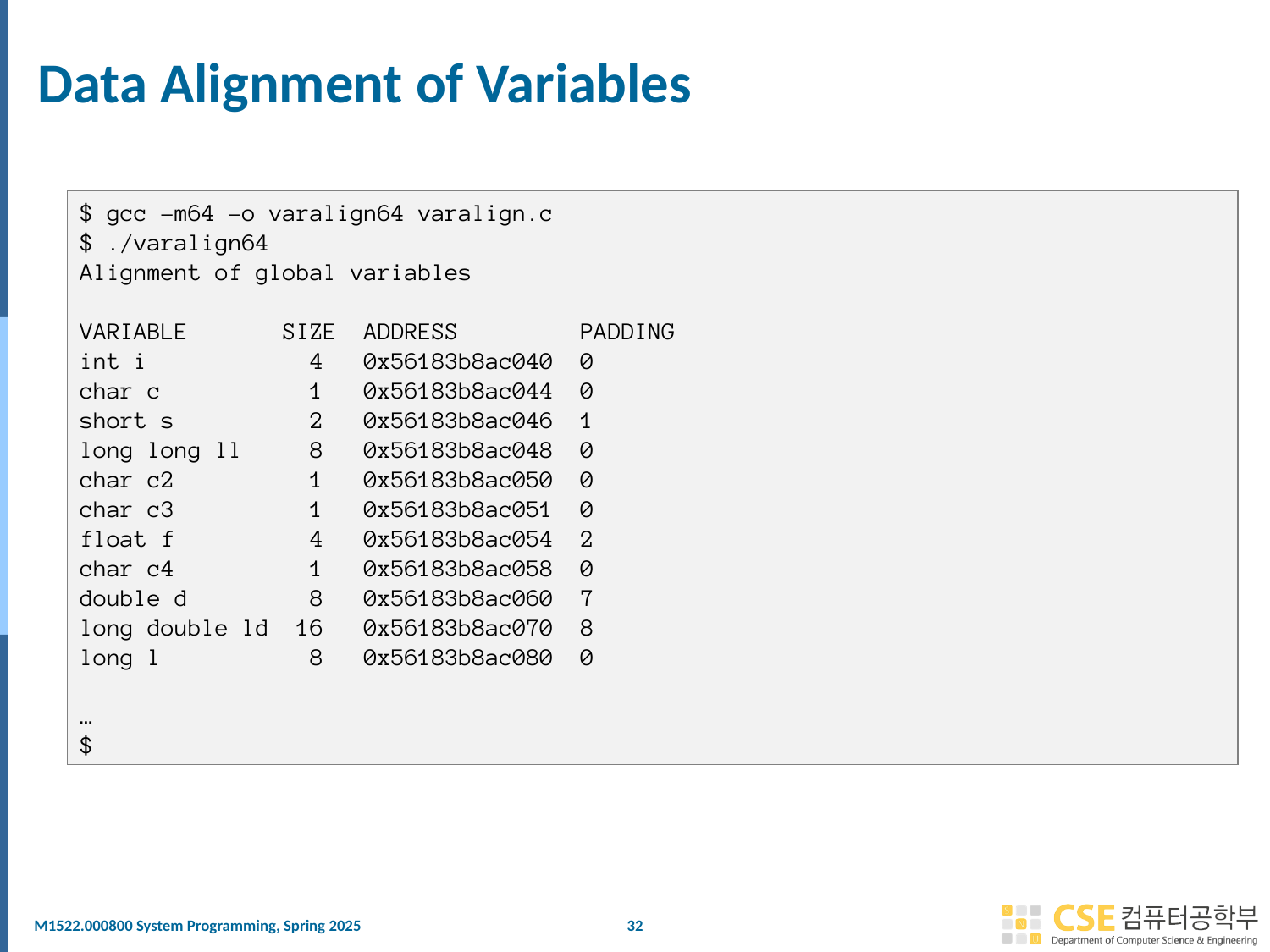

# Data Alignment of Variables

$ gcc –m64 –o varalign64 varalign.c
$ ./varalign64
Alignment of global variables

VARIABLE       SIZE  ADDRESS         PADDING
int i            4   0x56183b8ac040  0
char c           1   0x56183b8ac044  0
short s          2   0x56183b8ac046  1
long long ll     8   0x56183b8ac048  0
char c2          1   0x56183b8ac050  0
char c3          1   0x56183b8ac051  0
float f          4   0x56183b8ac054  2
char c4          1   0x56183b8ac058  0
double d         8   0x56183b8ac060  7
long double ld  16   0x56183b8ac070  8
long l           8   0x56183b8ac080  0

…
$
varalign.c